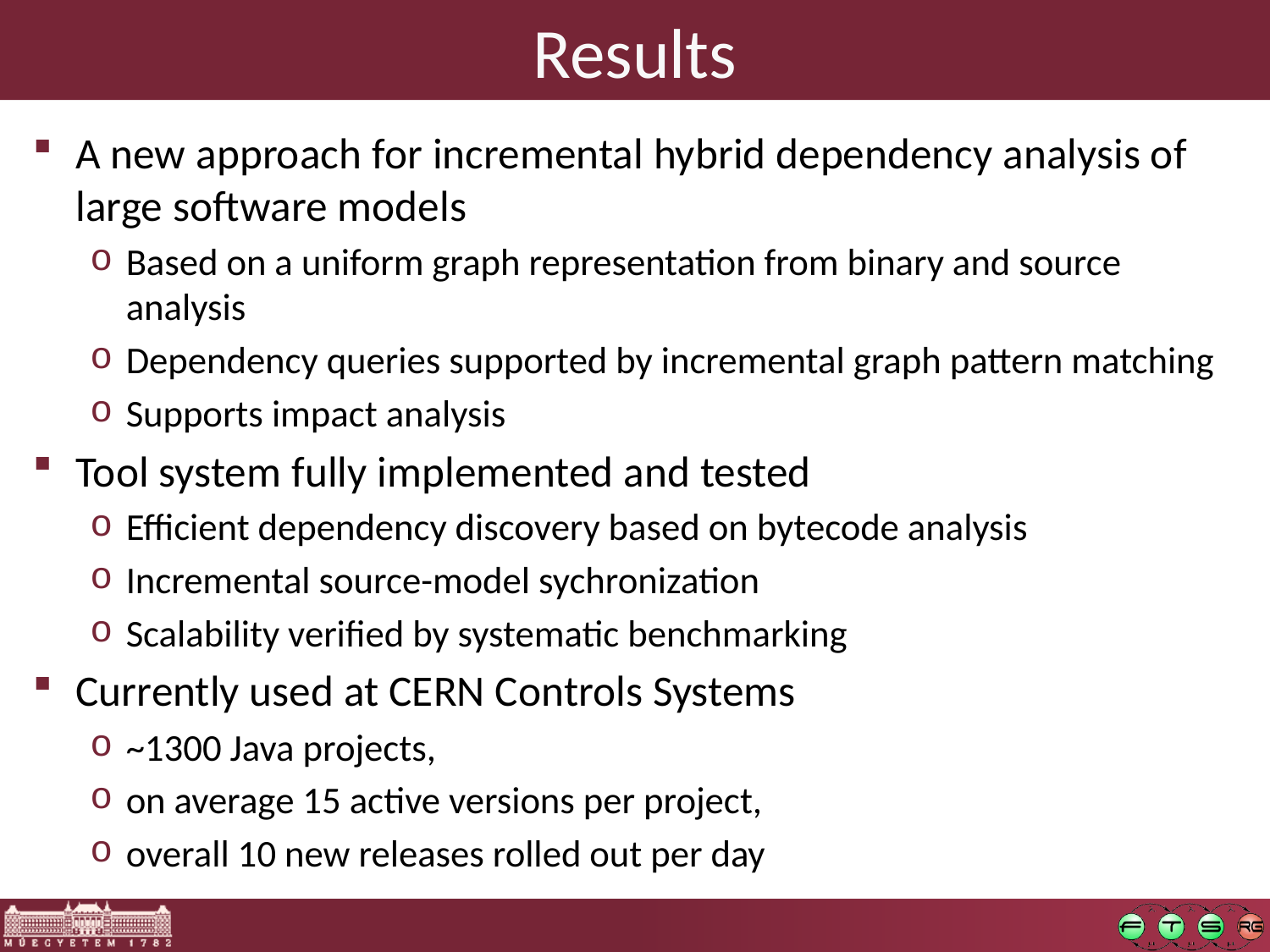

# Results
A new approach for incremental hybrid dependency analysis of large software models
Based on a uniform graph representation from binary and source analysis
Dependency queries supported by incremental graph pattern matching
Supports impact analysis
Tool system fully implemented and tested
Efficient dependency discovery based on bytecode analysis
Incremental source-model sychronization
Scalability verified by systematic benchmarking
Currently used at CERN Controls Systems
~1300 Java projects,
on average 15 active versions per project,
overall 10 new releases rolled out per day